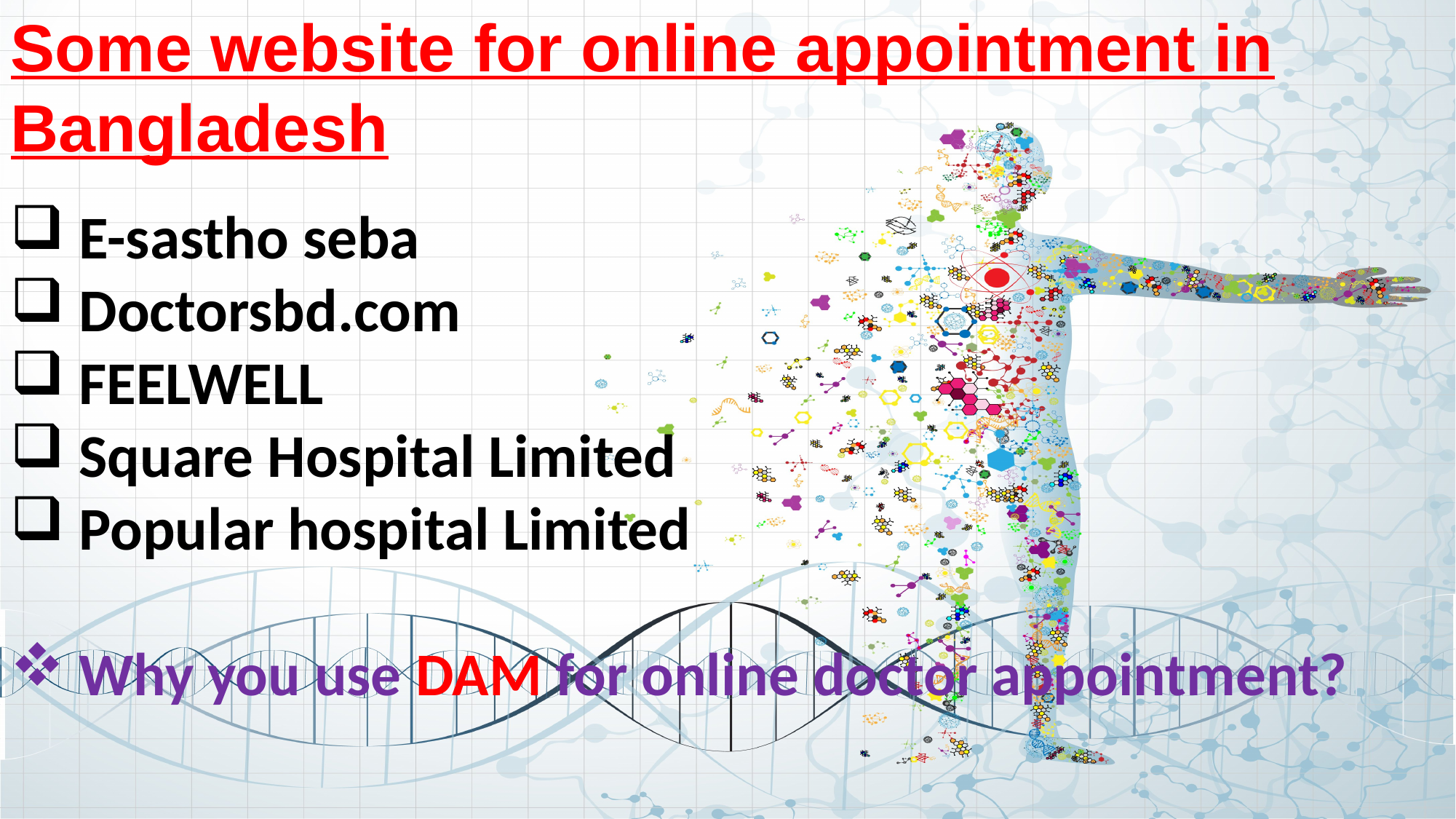

Some website for online appointment in Bangladesh

E-sastho seba
Doctorsbd.com
FEELWELL
Square Hospital Limited
Popular hospital Limited

Why you use DAM for online doctor appointment?